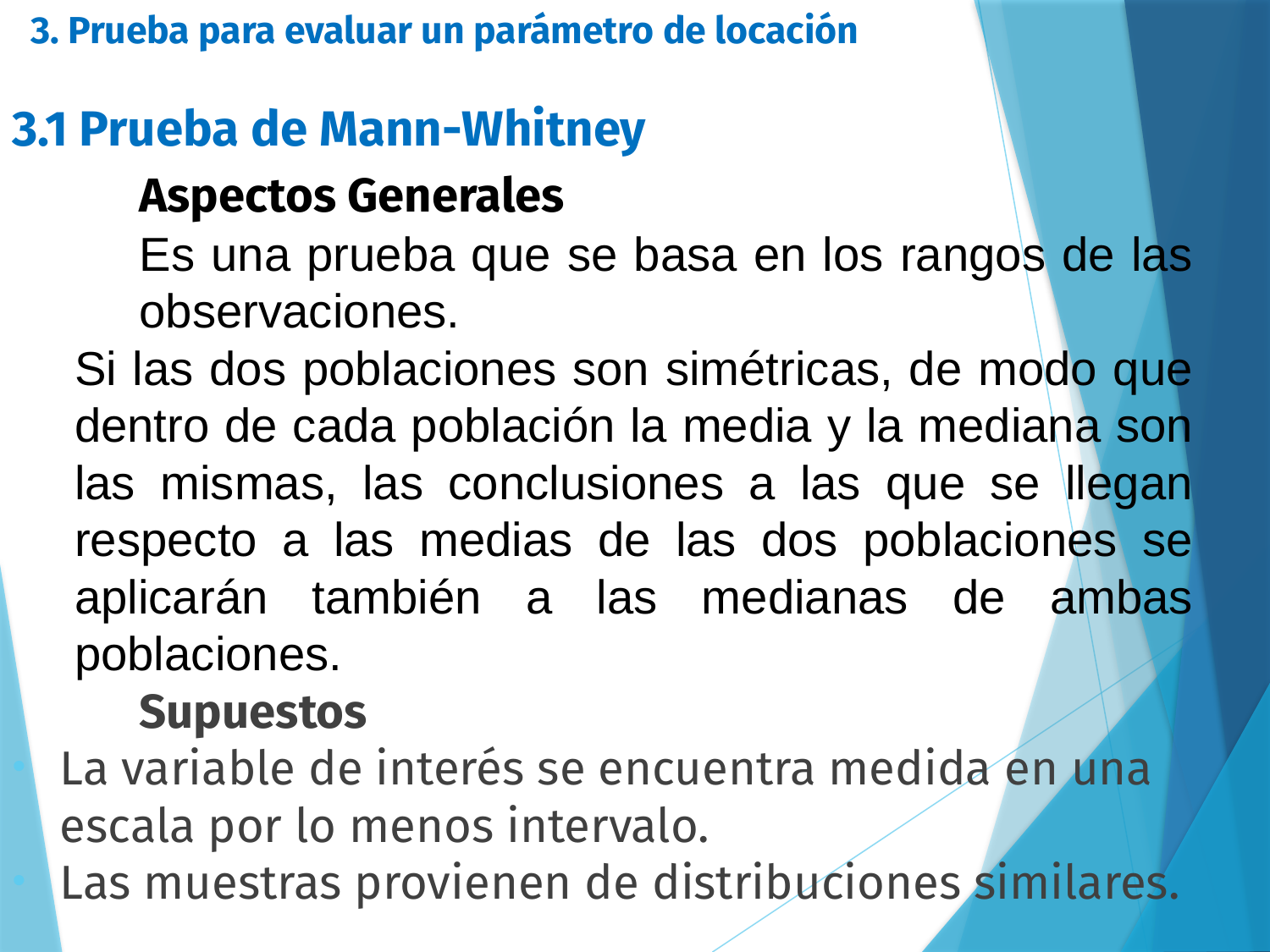

# 3. Prueba para evaluar un parámetro de locación
3.1 Prueba de Mann-Whitney
	Aspectos Generales
	Es una prueba que se basa en los rangos de las 	observaciones.
Si las dos poblaciones son simétricas, de modo que dentro de cada población la media y la mediana son las mismas, las conclusiones a las que se llegan respecto a las medias de las dos poblaciones se aplicarán también a las medianas de ambas poblaciones.
	Supuestos
La variable de interés se encuentra medida en una escala por lo menos intervalo.
Las muestras provienen de distribuciones similares.